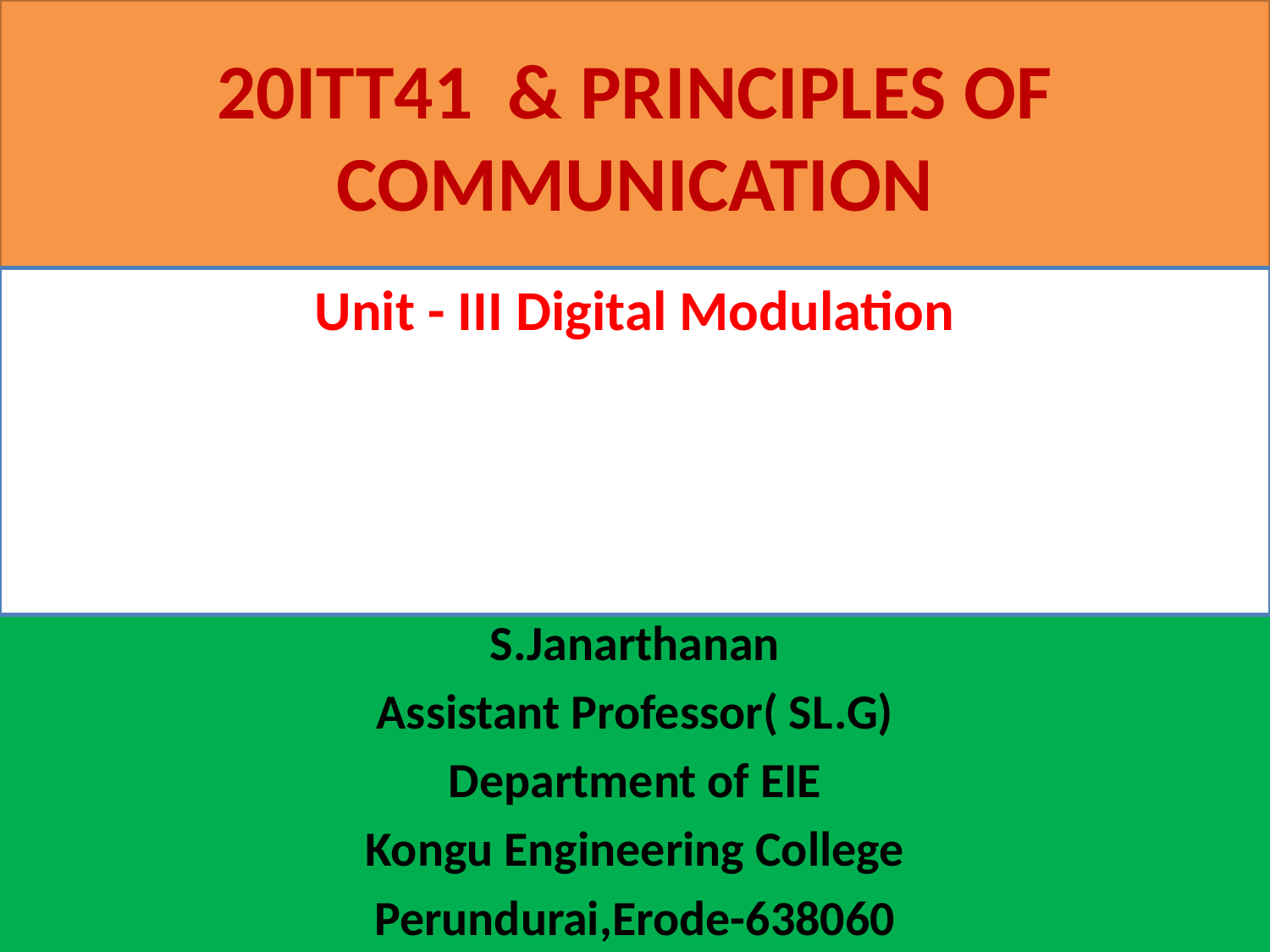

# 20ITT41  & PRINCIPLES OF COMMUNICATION

Unit - III Digital Modulation
S.Janarthanan
Assistant Professor( SL.G)
Department of EIE
Kongu Engineering College
Perundurai,Erode-638060